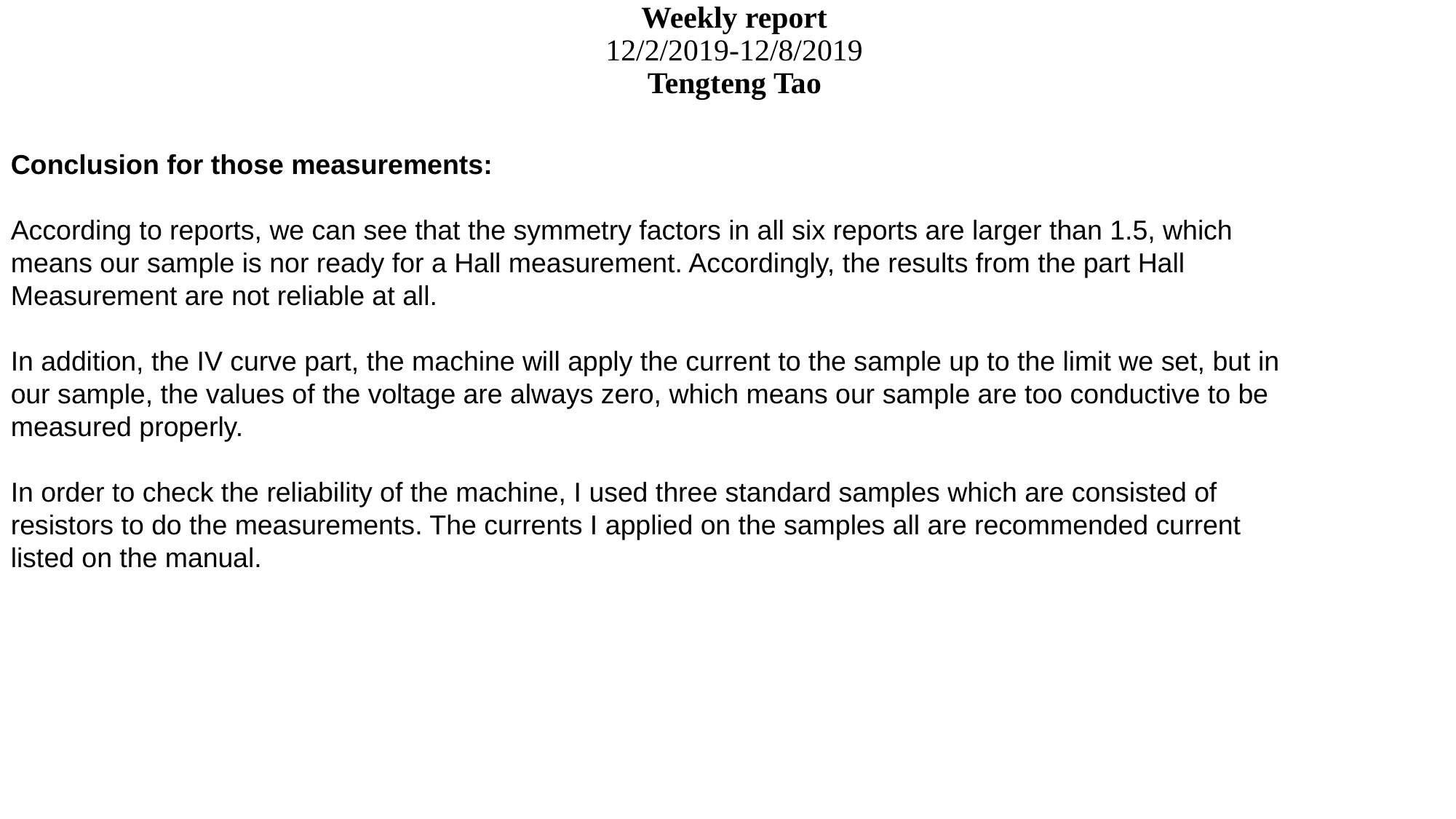

# Weekly report 12/2/2019-12/8/2019 Tengteng Tao
Conclusion for those measurements:

According to reports, we can see that the symmetry factors in all six reports are larger than 1.5, which means our sample is nor ready for a Hall measurement. Accordingly, the results from the part Hall Measurement are not reliable at all.

In addition, the IV curve part, the machine will apply the current to the sample up to the limit we set, but in our sample, the values of the voltage are always zero, which means our sample are too conductive to be measured properly.

In order to check the reliability of the machine, I used three standard samples which are consisted of resistors to do the measurements. The currents I applied on the samples all are recommended current listed on the manual.